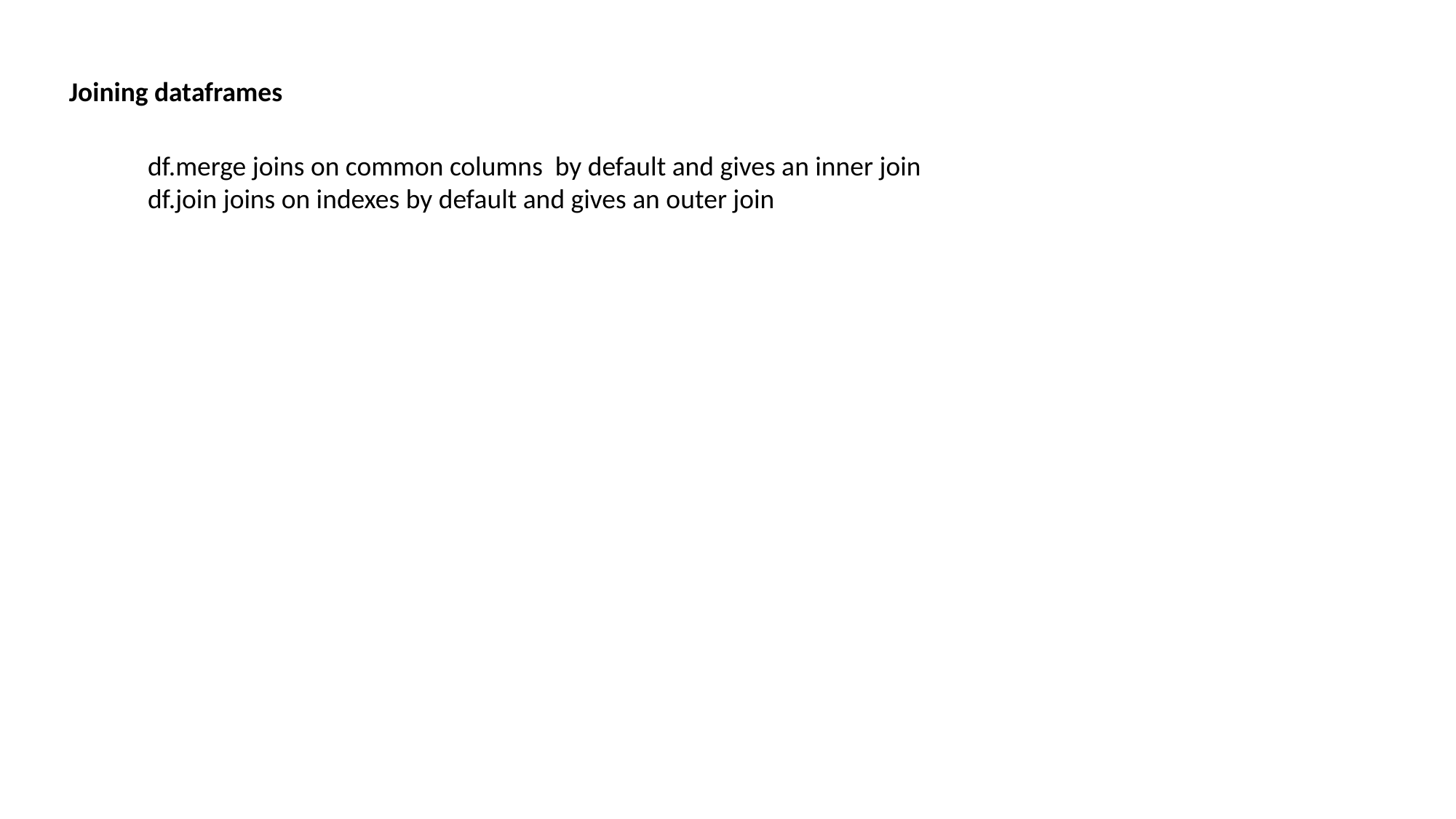

Joining dataframes
df.merge joins on common columns  by default and gives an inner join
df.join joins on indexes by default and gives an outer join